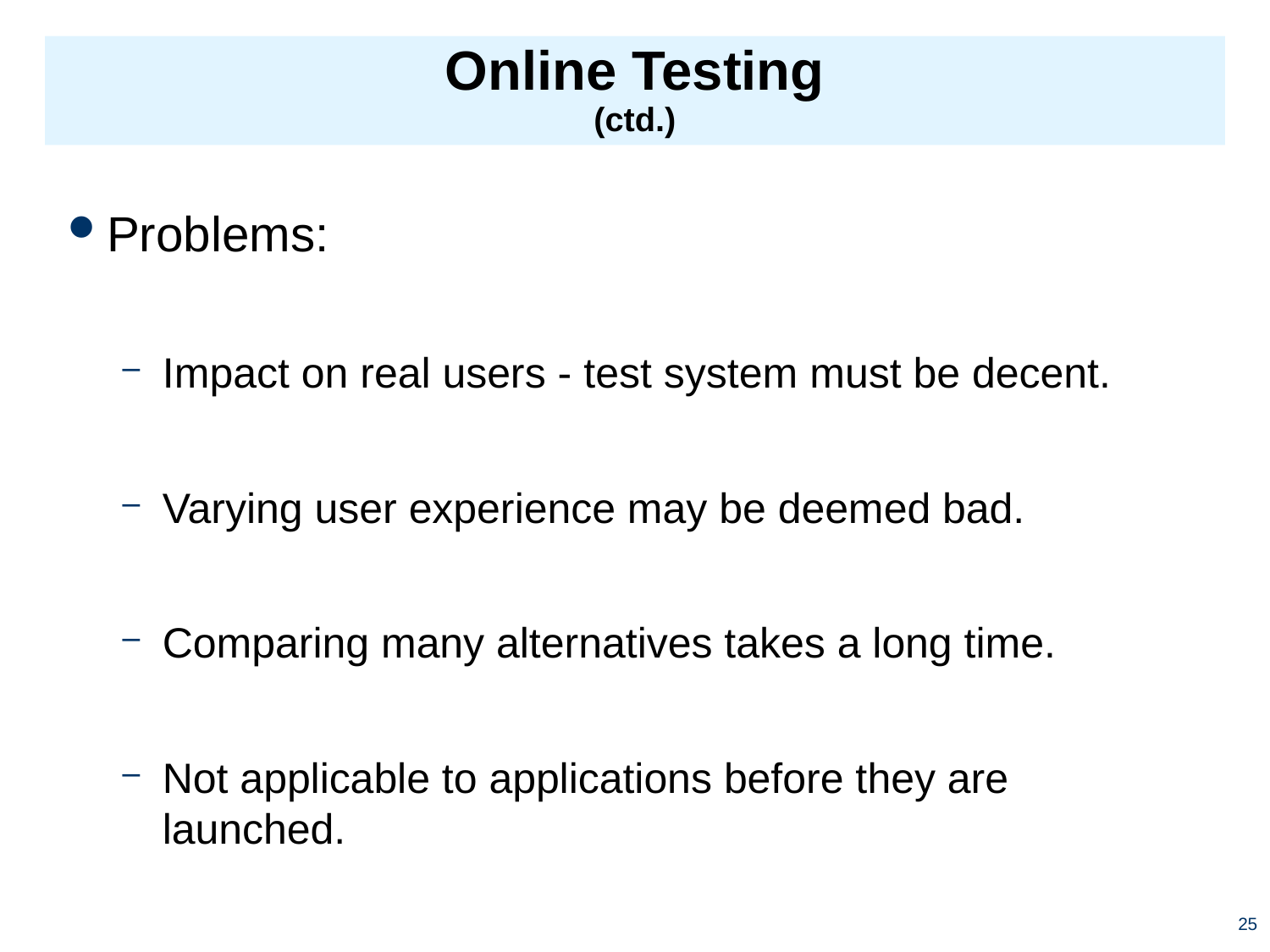

# Online Testing (ctd.)
Problems:

Impact on real users - test system must be decent.

Varying user experience may be deemed bad.

Comparing many alternatives takes a long time.

Not applicable to applications before they are launched.

25